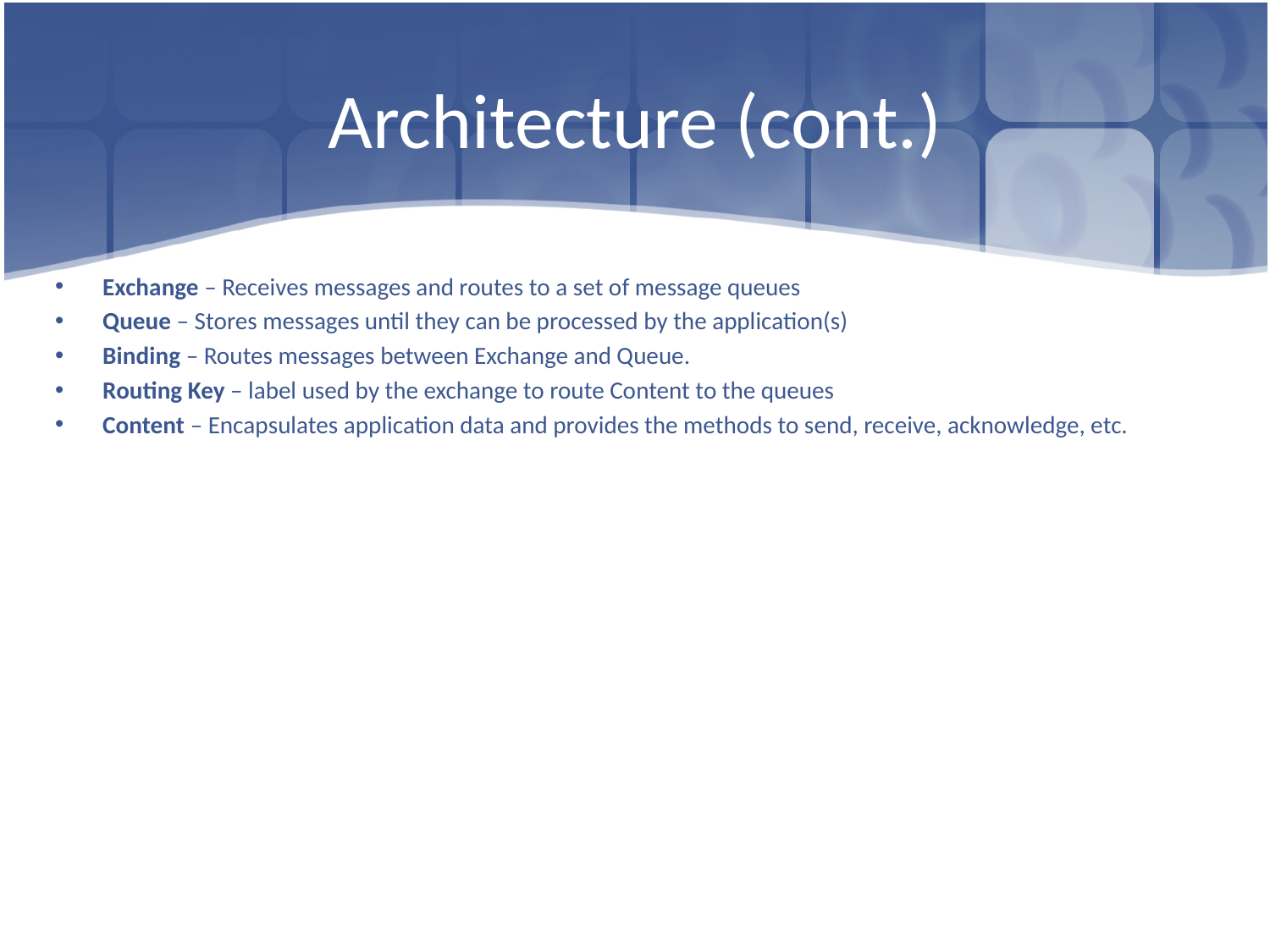

# Architecture (cont.)
Exchange – Receives messages and routes to a set of message queues
Queue – Stores messages until they can be processed by the application(s)
Binding – Routes messages between Exchange and Queue.
Routing Key – label used by the exchange to route Content to the queues
Content – Encapsulates application data and provides the methods to send, receive, acknowledge, etc.